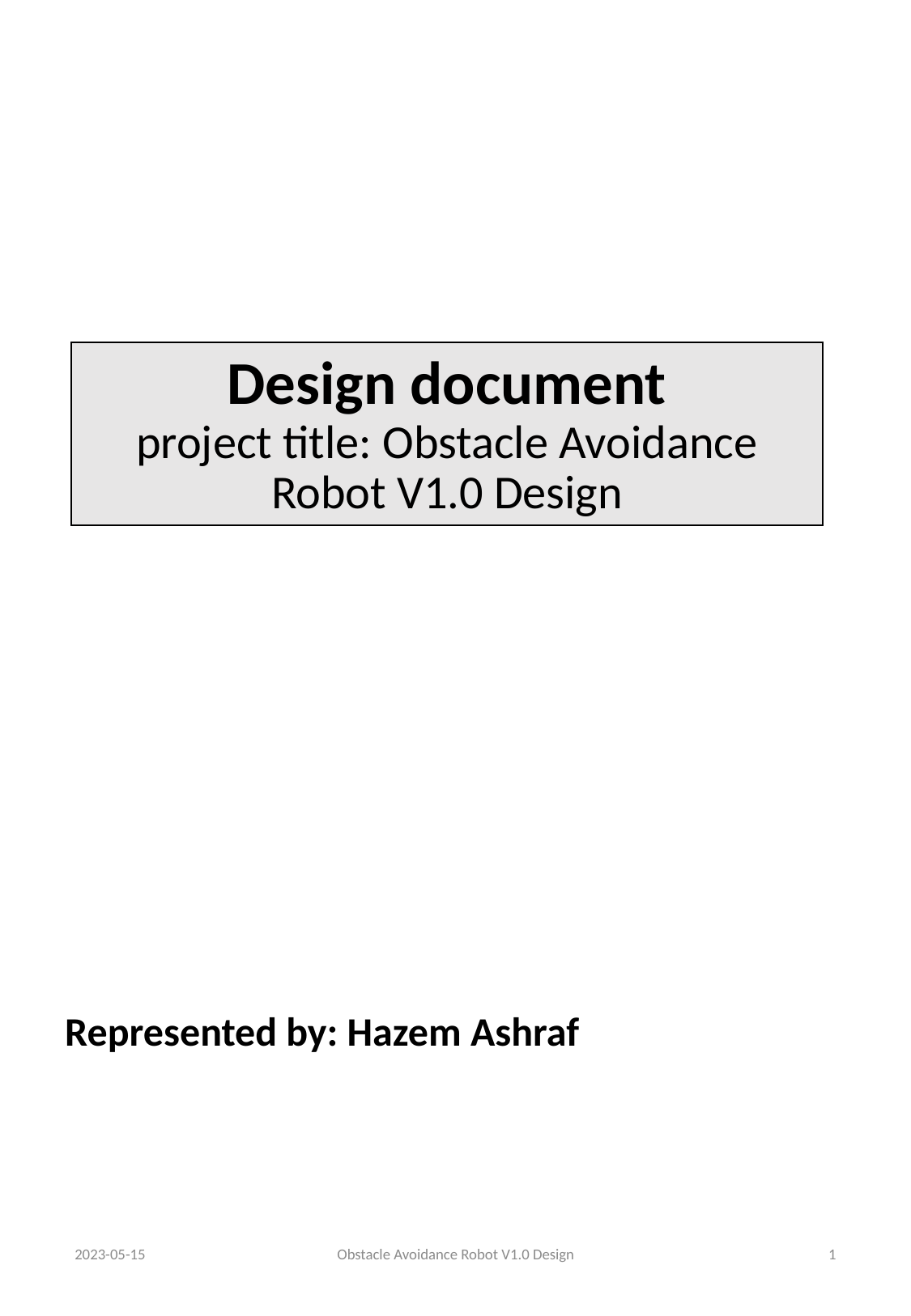

# Design document project title: Obstacle Avoidance Robot V1.0 Design
Represented by: Hazem Ashraf
2023-05-15
Obstacle Avoidance Robot V1.0 Design
1